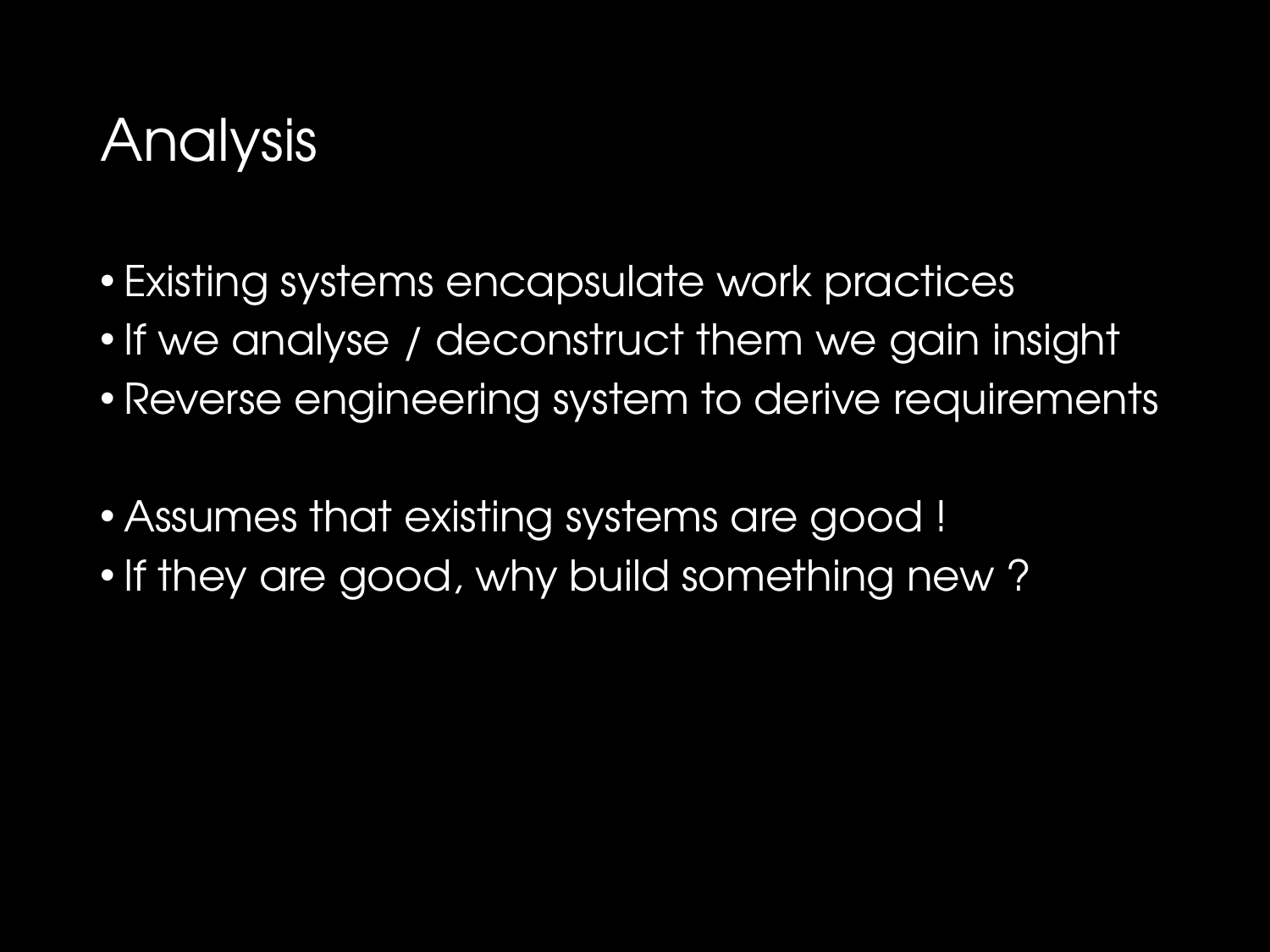

# Analysis
Existing systems encapsulate work practices
If we analyse / deconstruct them we gain insight
Reverse engineering system to derive requirements

Assumes that existing systems are good !
If they are good, why build something new ?